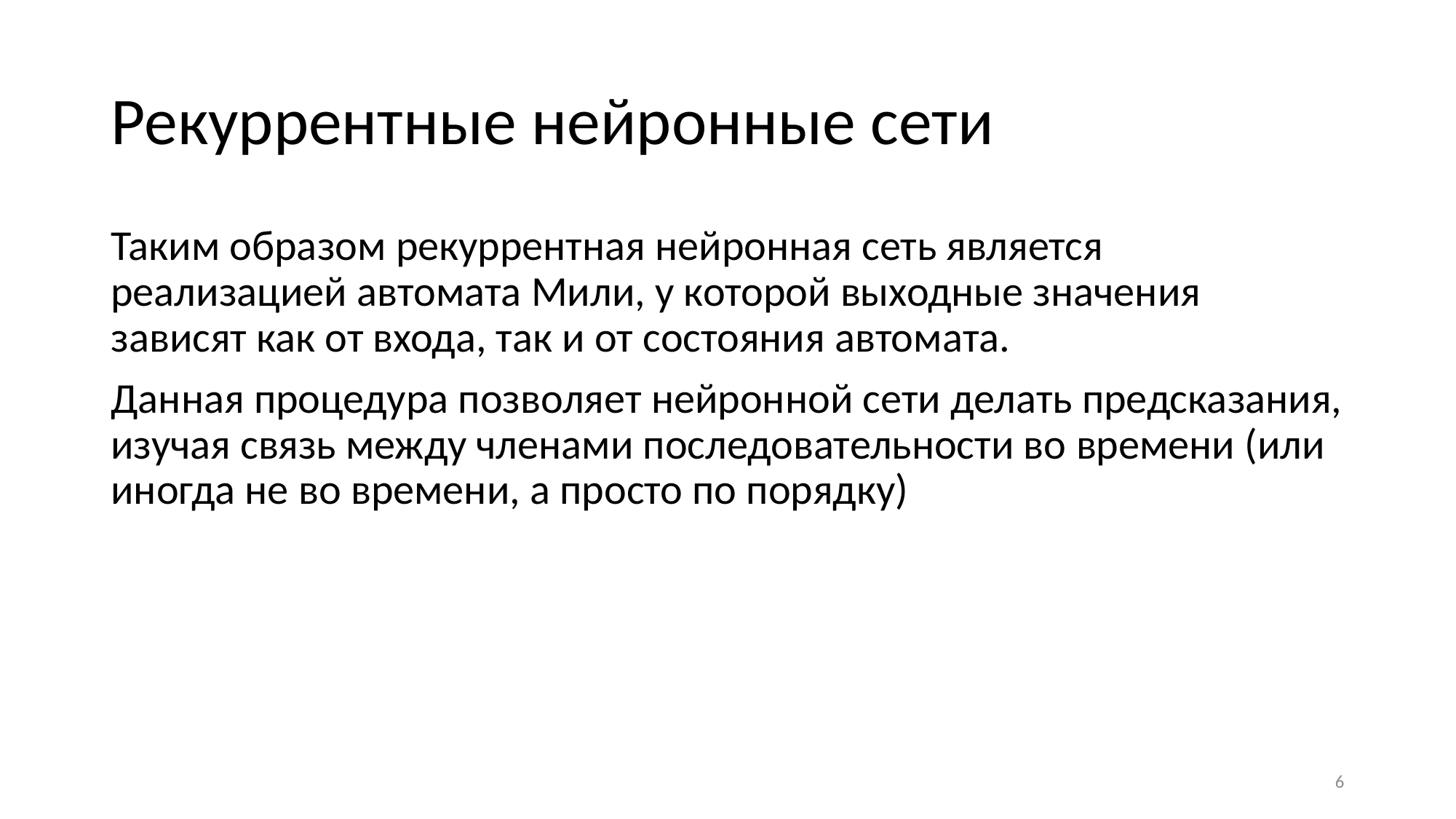

# Рекуррентные нейронные сети
Таким образом рекуррентная нейронная сеть является реализацией автомата Мили, у которой выходные значения зависят как от входа, так и от состояния автомата.
Данная процедура позволяет нейронной сети делать предсказания, изучая связь между членами последовательности во времени (или иногда не во времени, а просто по порядку)
6